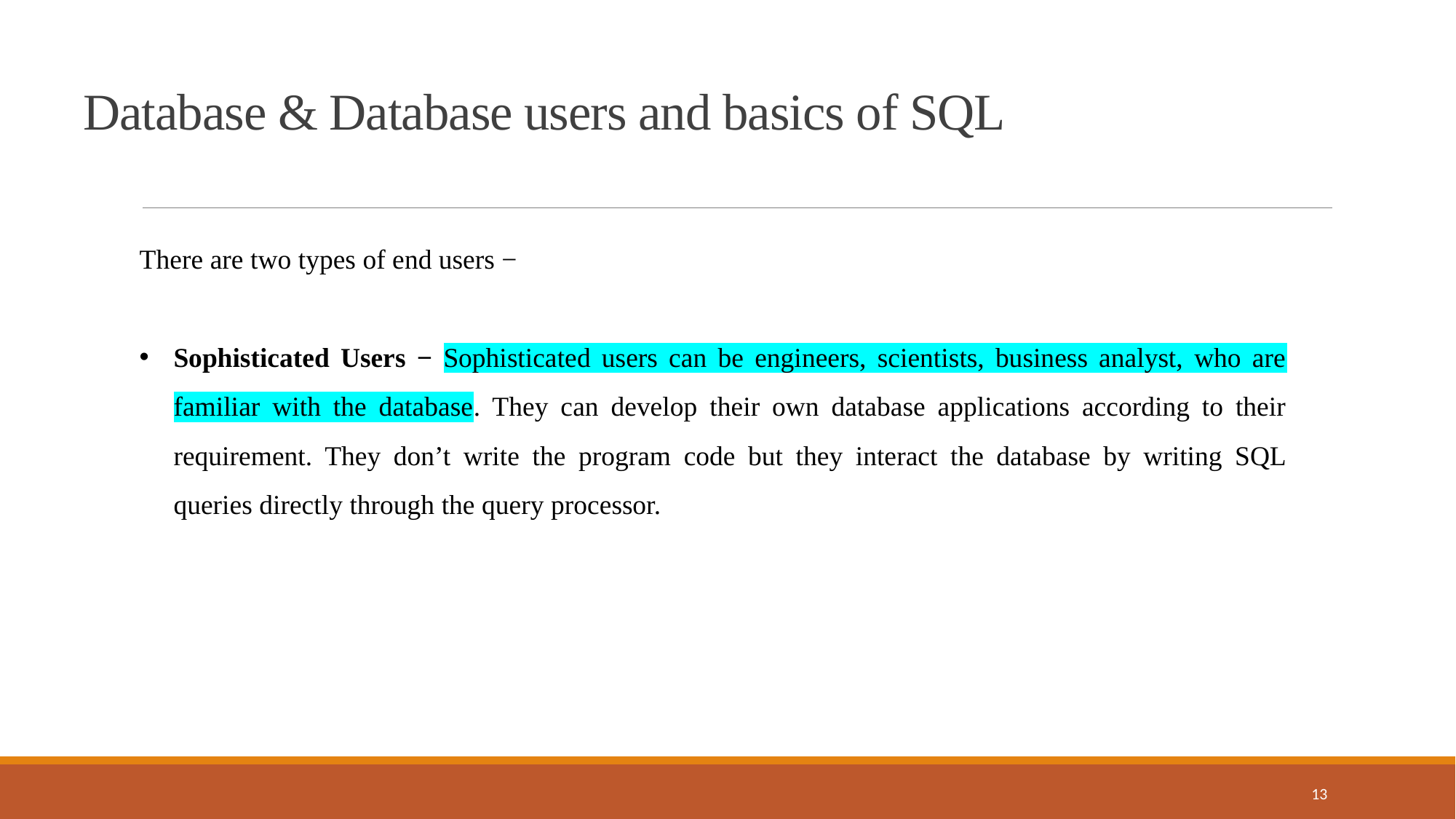

Database & Database users and basics of SQL
There are two types of end users −

Sophisticated Users − Sophisticated users can be engineers, scientists, business analyst, who are familiar with the database. They can develop their own database applications according to their requirement. They don’t write the program code but they interact the database by writing SQL queries directly through the query processor.
13